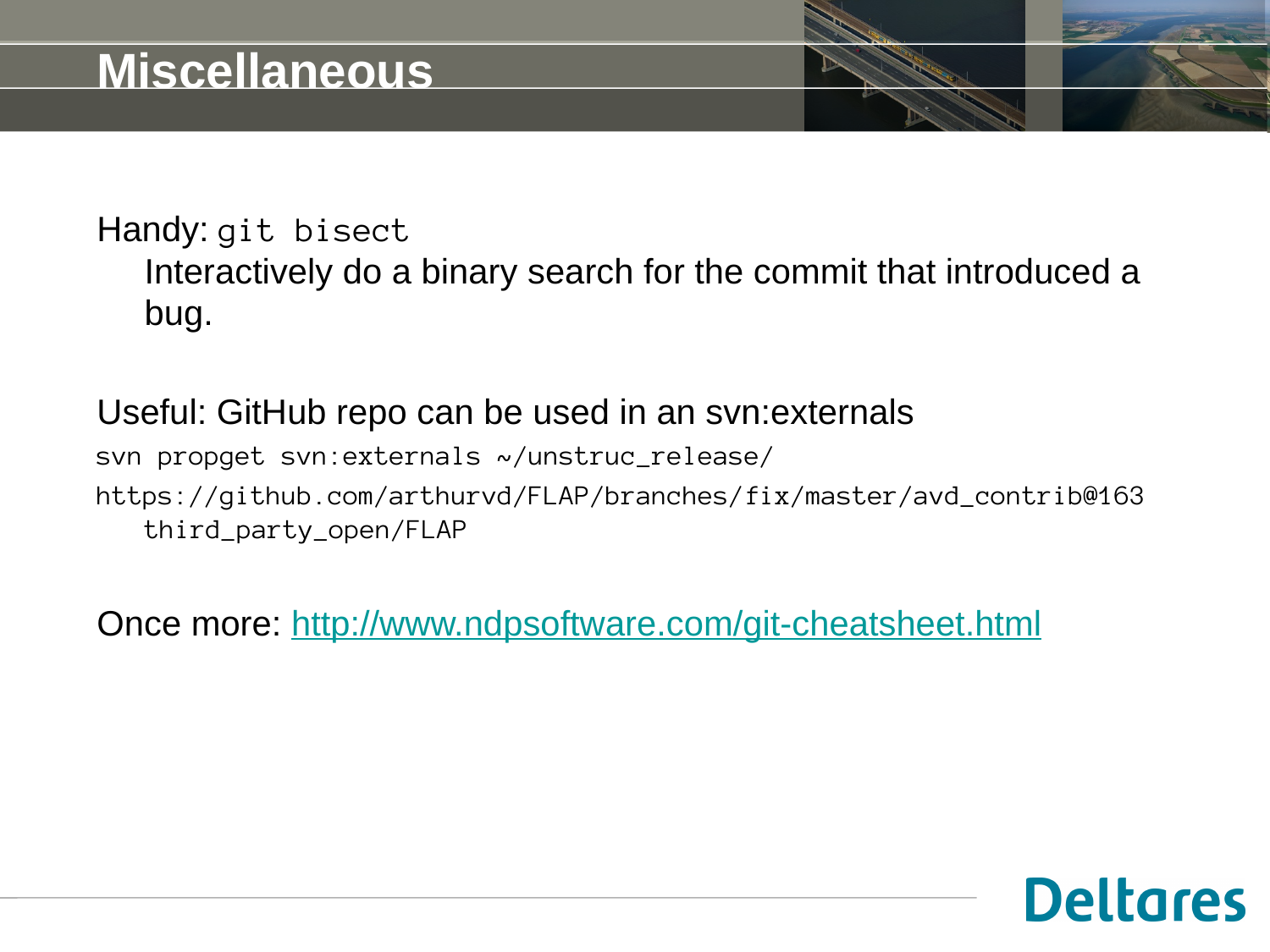

# Miscellaneous
Handy: git bisect
Interactively do a binary search for the commit that introduced a bug.

Useful: GitHub repo can be used in an svn:externals
svn propget svn:externals ~/unstruc_release/
https://github.com/arthurvd/FLAP/branches/fix/master/avd_contrib@163 third_party_open/FLAP

Once more: http://www.ndpsoftware.com/git-cheatsheet.html